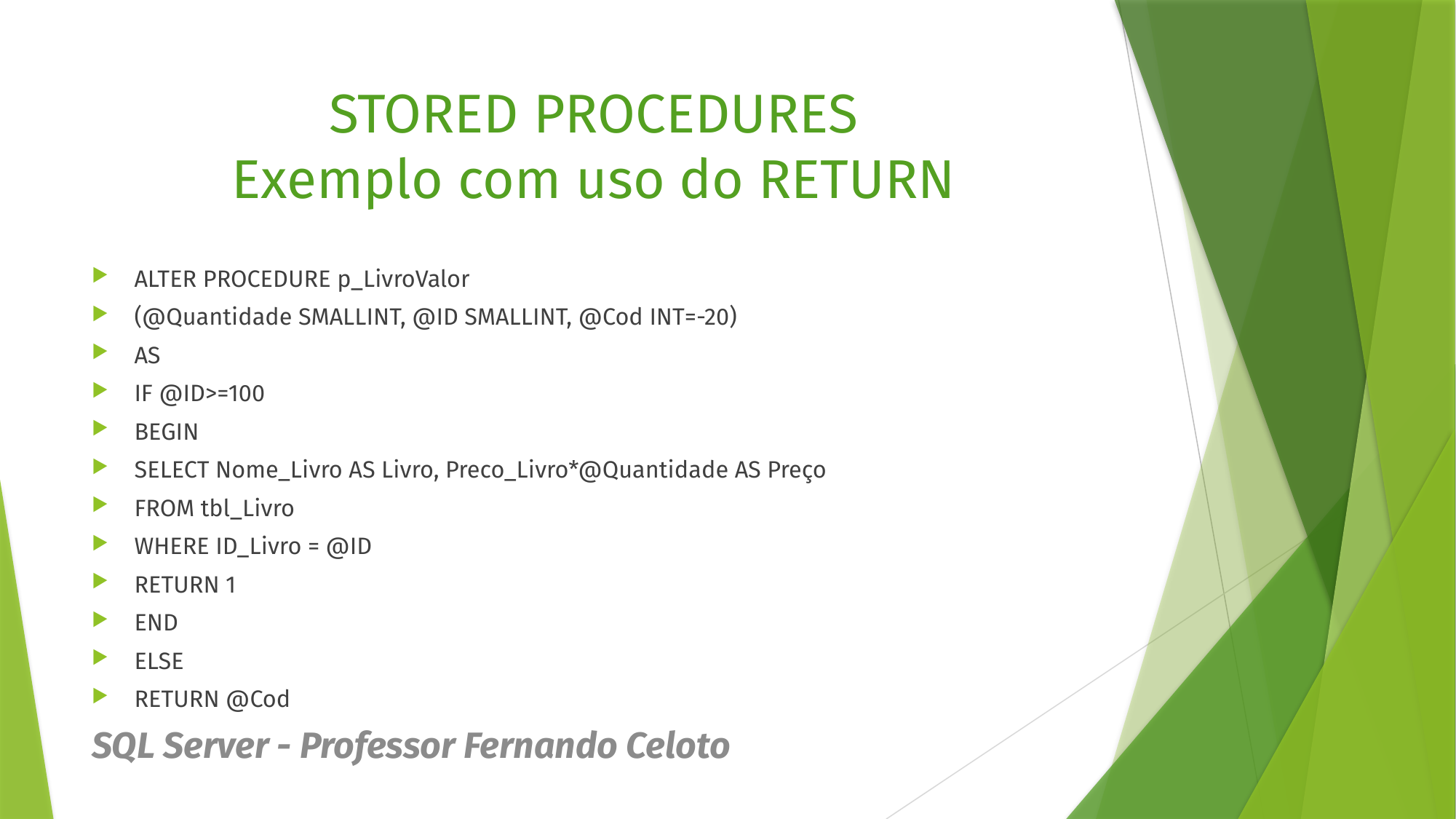

# STORED PROCEDURES Exemplo com uso do RETURN
ALTER PROCEDURE p_LivroValor
(@Quantidade SMALLINT, @ID SMALLINT, @Cod INT=-20)
AS
IF @ID>=100
BEGIN
SELECT Nome_Livro AS Livro, Preco_Livro*@Quantidade AS Preço
FROM tbl_Livro
WHERE ID_Livro = @ID
RETURN 1
END
ELSE
RETURN @Cod
SQL Server - Professor Fernando Celoto